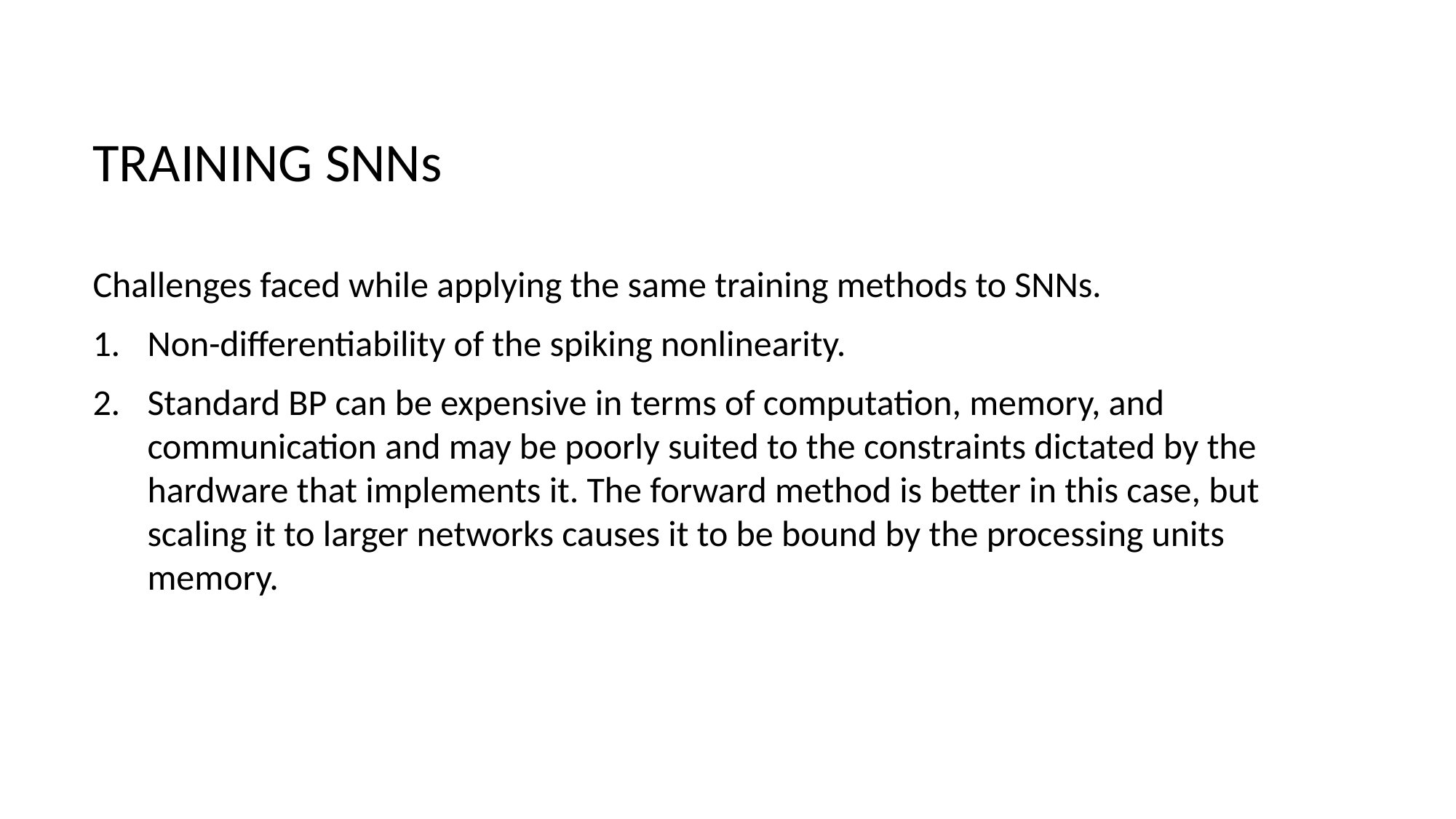

# Training SNNs
Challenges faced while applying the same training methods to SNNs.
Non-differentiability of the spiking nonlinearity.
Standard BP can be expensive in terms of computation, memory, and communication and may be poorly suited to the constraints dictated by the hardware that implements it. The forward method is better in this case, but scaling it to larger networks causes it to be bound by the processing units memory.